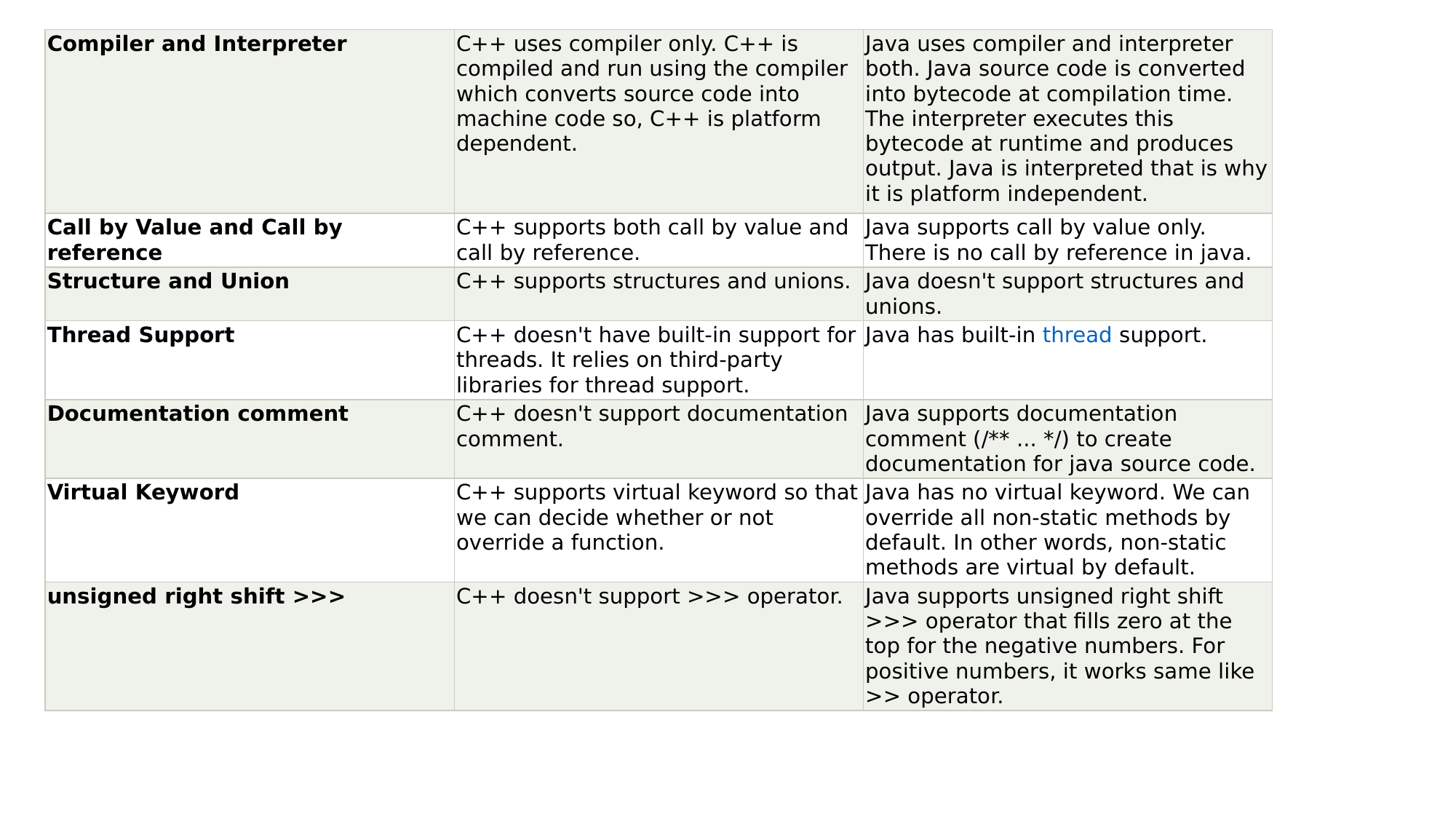

| Compiler and Interpreter | C++ uses compiler only. C++ is compiled and run using the compiler which converts source code into machine code so, C++ is platform dependent. | Java uses compiler and interpreter both. Java source code is converted into bytecode at compilation time. The interpreter executes this bytecode at runtime and produces output. Java is interpreted that is why it is platform independent. |
| --- | --- | --- |
| Call by Value and Call by reference | C++ supports both call by value and call by reference. | Java supports call by value only. There is no call by reference in java. |
| Structure and Union | C++ supports structures and unions. | Java doesn't support structures and unions. |
| Thread Support | C++ doesn't have built-in support for threads. It relies on third-party libraries for thread support. | Java has built-in thread support. |
| Documentation comment | C++ doesn't support documentation comment. | Java supports documentation comment (/\*\* ... \*/) to create documentation for java source code. |
| Virtual Keyword | C++ supports virtual keyword so that we can decide whether or not override a function. | Java has no virtual keyword. We can override all non-static methods by default. In other words, non-static methods are virtual by default. |
| unsigned right shift >>> | C++ doesn't support >>> operator. | Java supports unsigned right shift >>> operator that fills zero at the top for the negative numbers. For positive numbers, it works same like >> operator. |